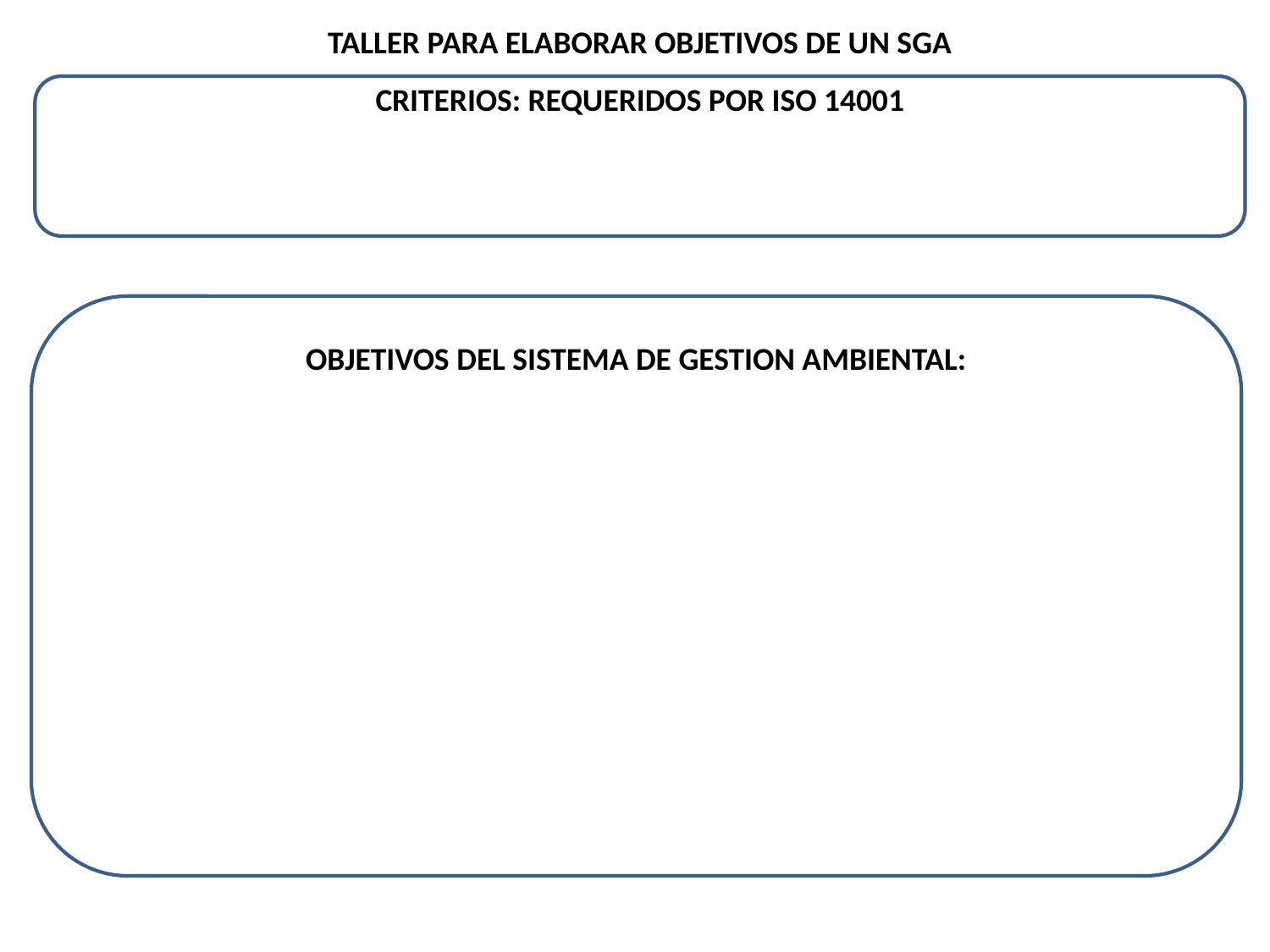

TALLER PARA ELABORAR OBJETIVOS DE UN SGA
CRITERIOS: REQUERIDOS POR ISO 14001

OBJETIVOS DEL SISTEMA DE GESTION AMBIENTAL: